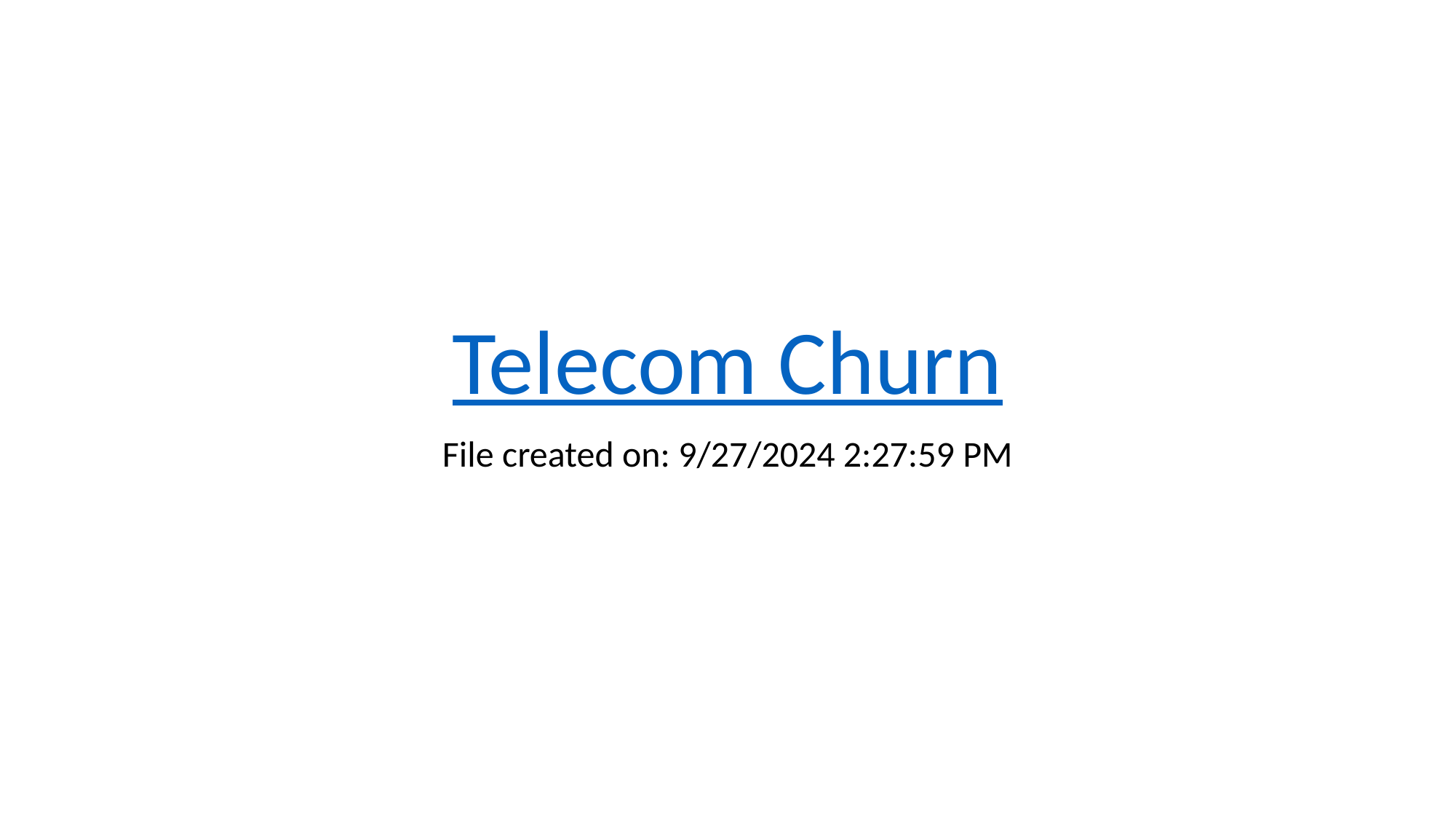

# Telecom Churn
File created on: 9/27/2024 2:27:59 PM